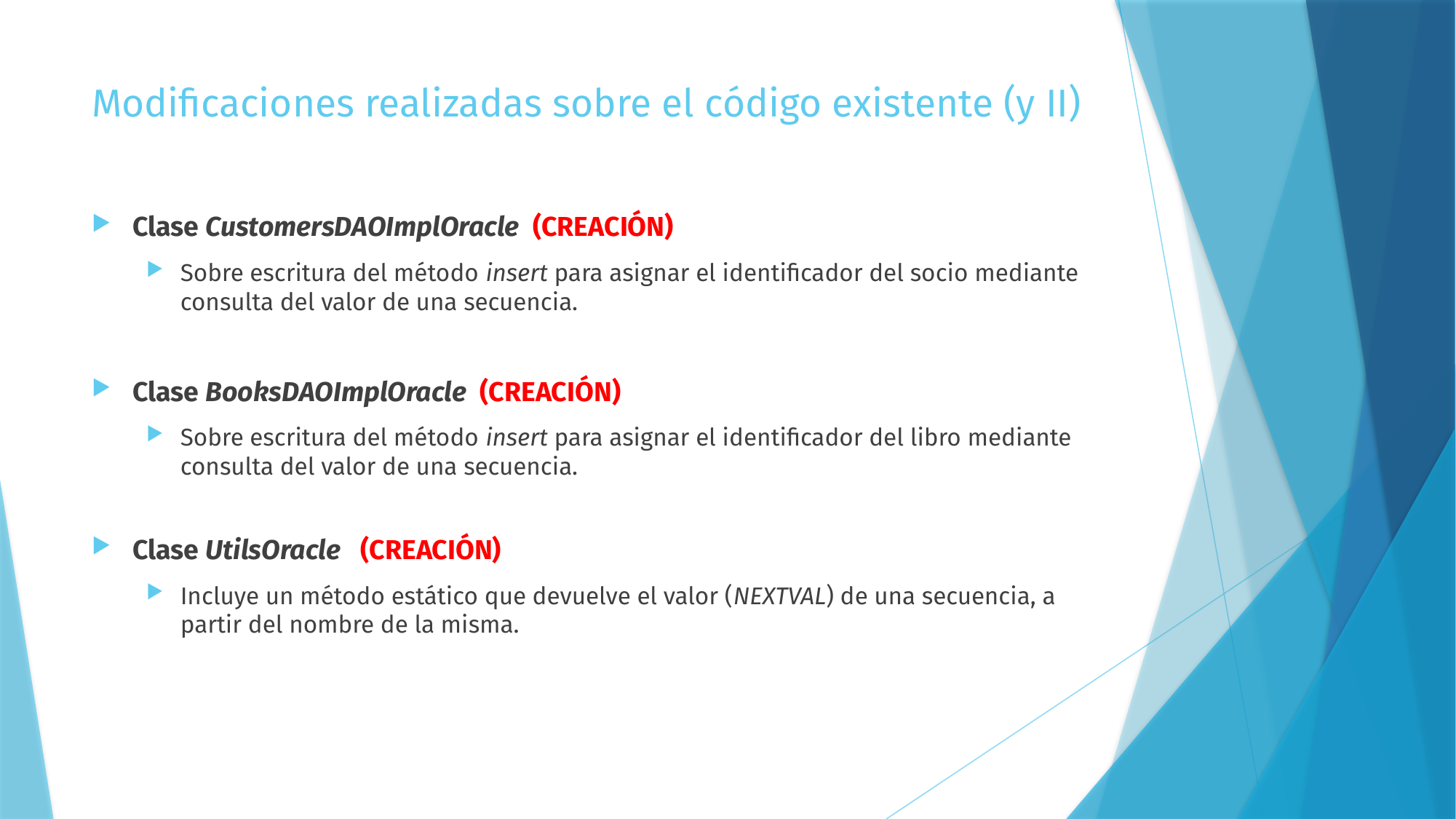

# Modificaciones realizadas sobre el código existente (y II)
Clase CustomersDAOImplOracle  (CREACIÓN)
Sobre escritura del método insert para asignar el identificador del socio mediante consulta del valor de una secuencia.

Clase BooksDAOImplOracle  (CREACIÓN)
Sobre escritura del método insert para asignar el identificador del libro mediante consulta del valor de una secuencia.

Clase UtilsOracle   (CREACIÓN)
Incluye un método estático que devuelve el valor (NEXTVAL) de una secuencia, a partir del nombre de la misma.